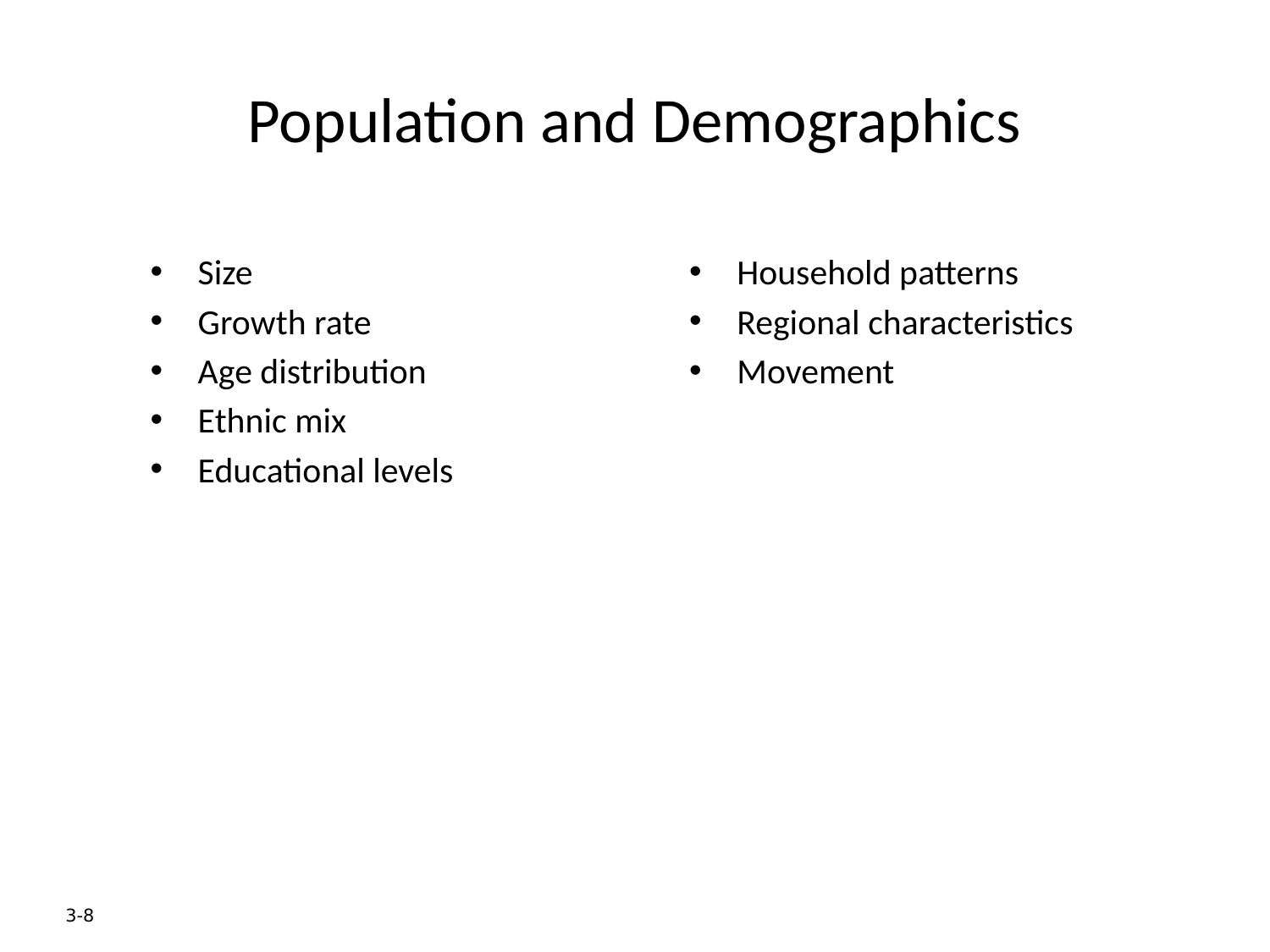

# Population and Demographics
Size
Growth rate
Age distribution
Ethnic mix
Educational levels
Household patterns
Regional characteristics
Movement
3-8